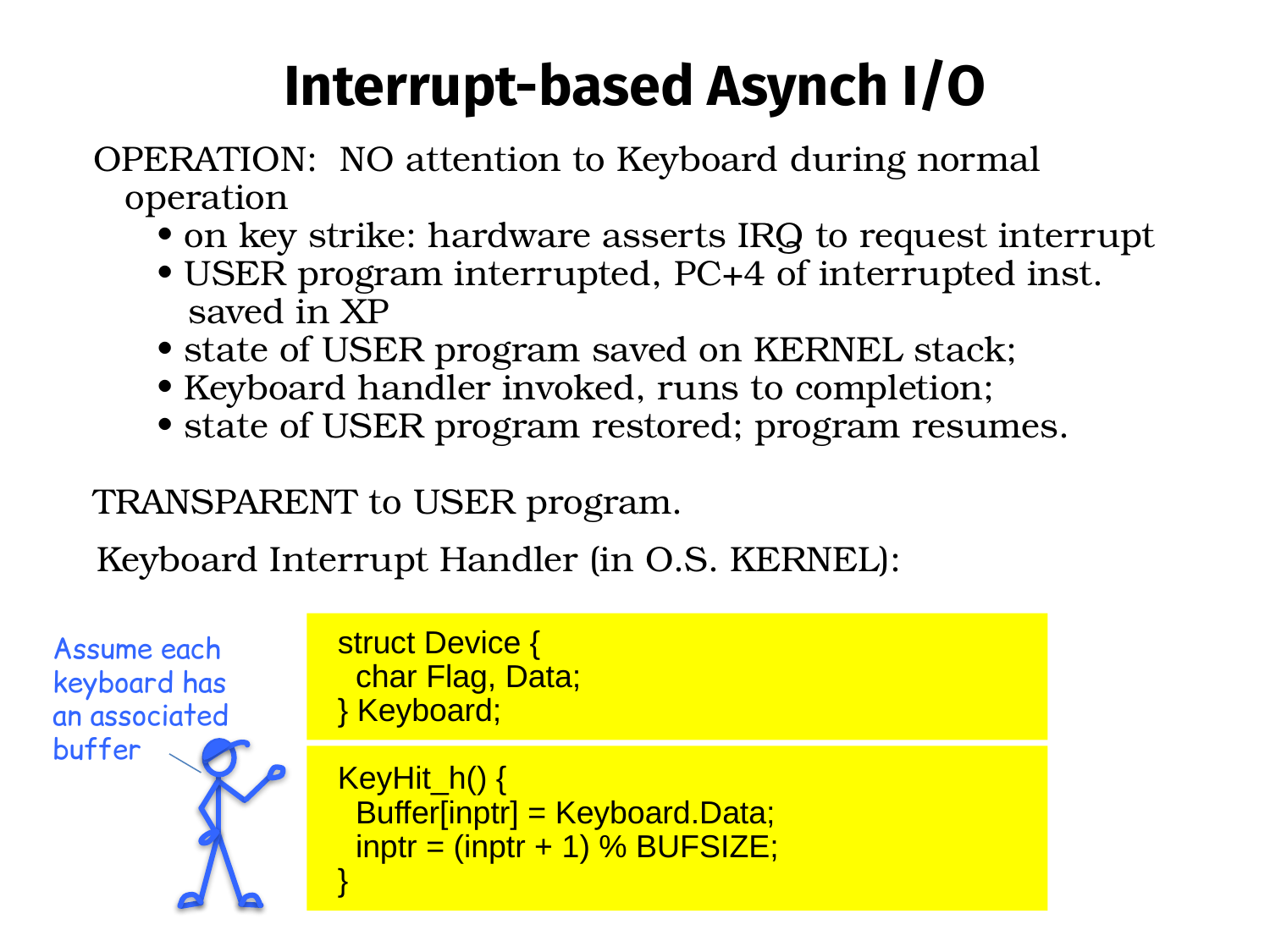

# Interrupt-based Asynch I/O
OPERATION:  NO attention to Keyboard during normal operation
• on key strike: hardware asserts IRQ to request interrupt
• USER program interrupted, PC+4 of interrupted inst. saved in XP
• state of USER program saved on KERNEL stack;
• Keyboard handler invoked, runs to completion;
• state of USER program restored; program resumes.

TRANSPARENT to USER program.
Keyboard Interrupt Handler (in O.S. KERNEL):

struct Device {
  char Flag, Data;
} Keyboard;

KeyHit_h() {
  Buffer[inptr] = Keyboard.Data;
  inptr = (inptr + 1) % BUFSIZE;
}
Assume each keyboard has an associated buffer